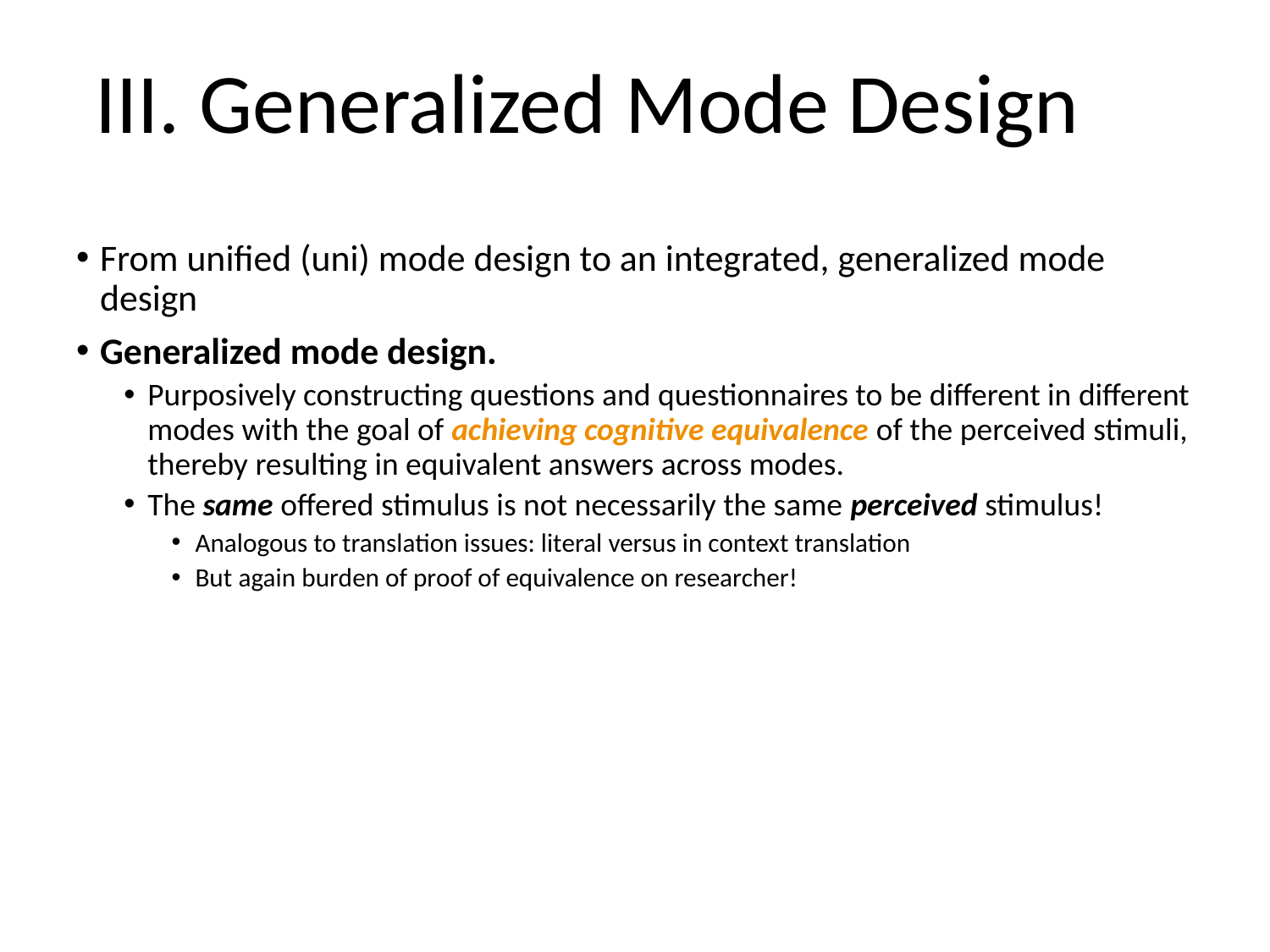

# III. Generalized Mode Design
From unified (uni) mode design to an integrated, generalized mode design
Generalized mode design.
Purposively constructing questions and questionnaires to be different in different modes with the goal of achieving cognitive equivalence of the perceived stimuli, thereby resulting in equivalent answers across modes.
The same offered stimulus is not necessarily the same perceived stimulus!
Analogous to translation issues: literal versus in context translation
But again burden of proof of equivalence on researcher!